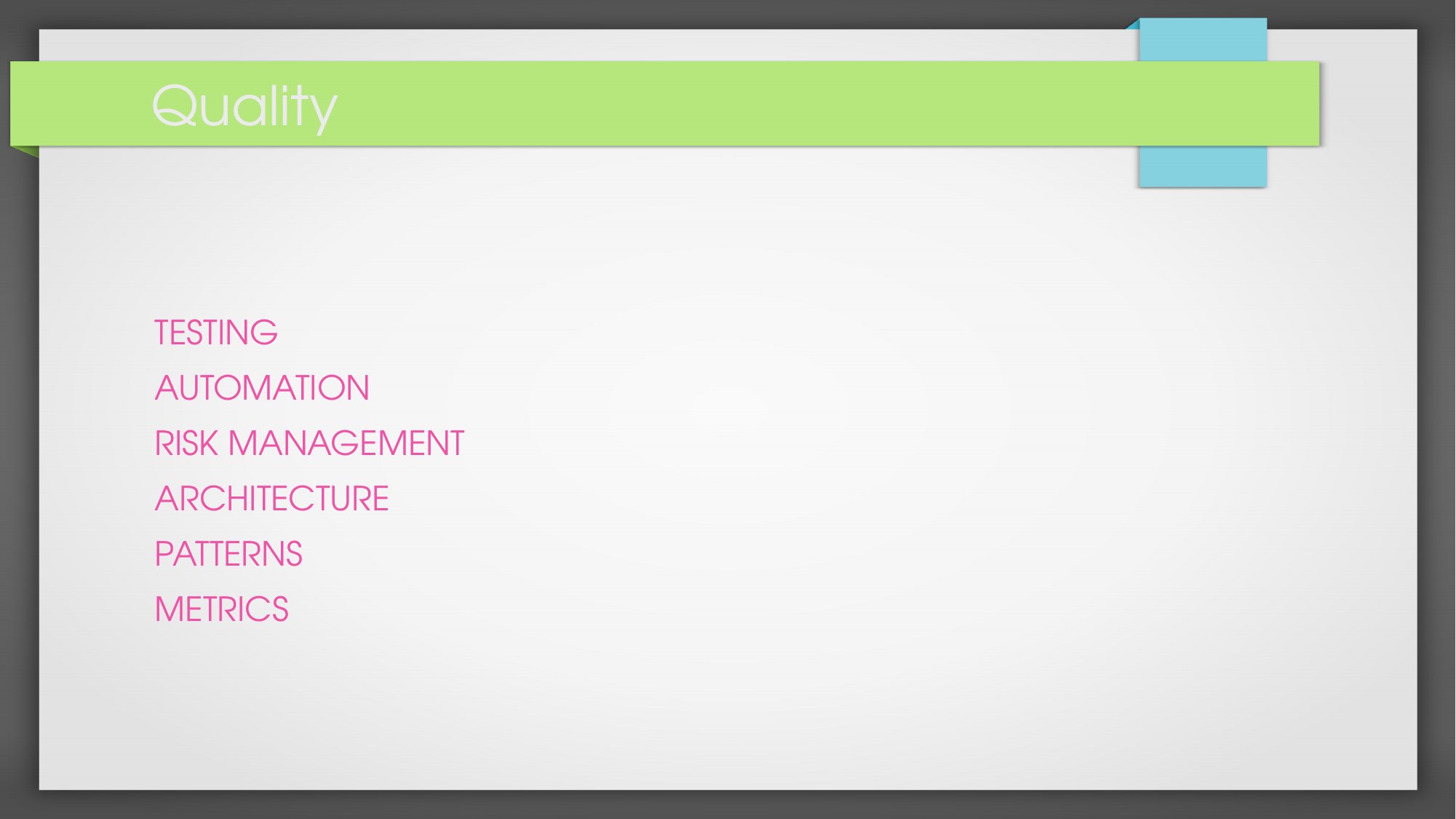

Quality

Testing
Automation
RISK Management
Architecture
Patterns
Metrics